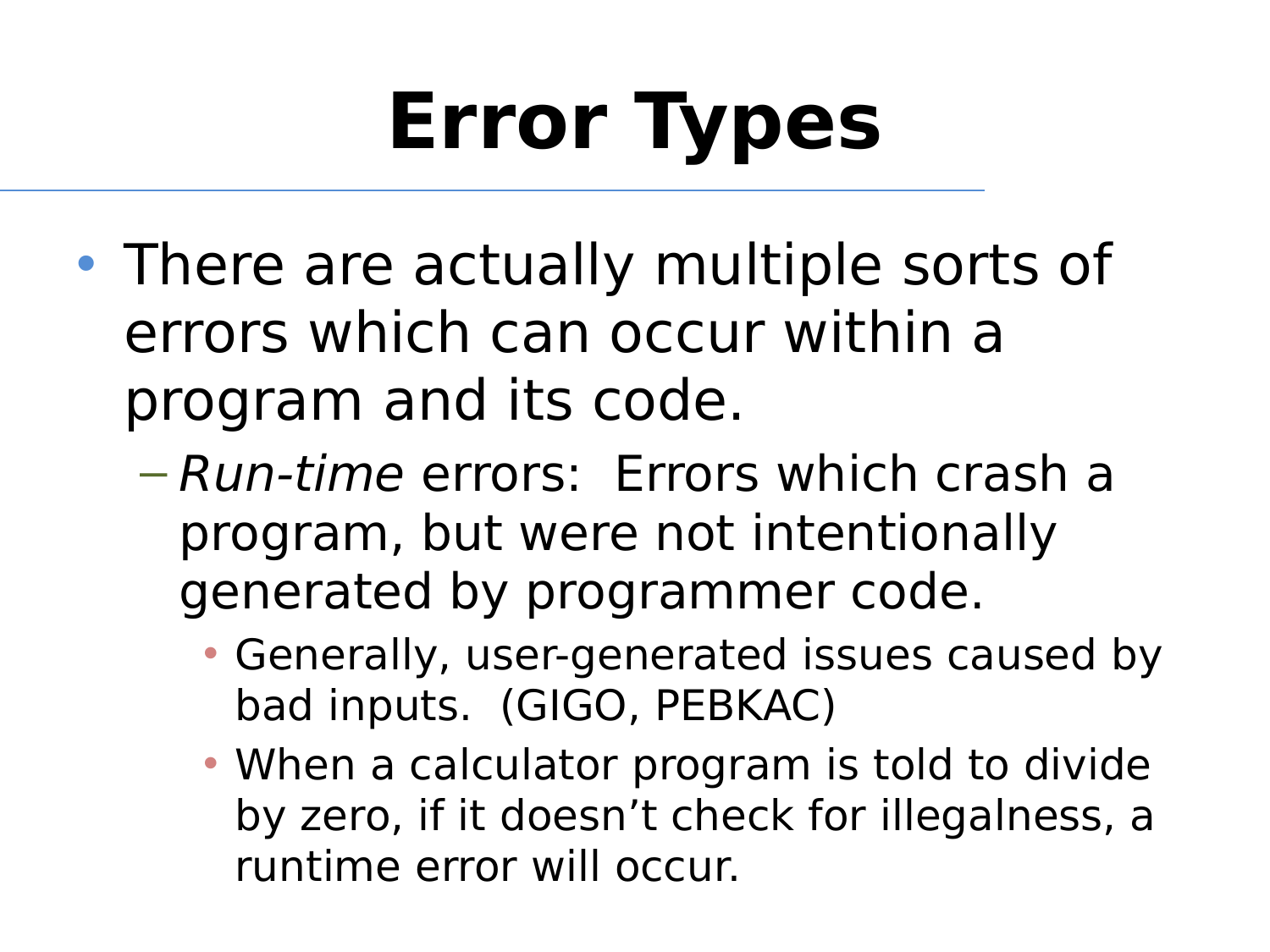

# Error Types
There are actually multiple sorts of errors which can occur within a program and its code.
Run-time errors:  Errors which crash a program, but were not intentionally generated by programmer code.
Generally, user-generated issues caused by bad inputs.  (GIGO, PEBKAC)
When a calculator program is told to divide by zero, if it doesn’t check for illegalness, a runtime error will occur.